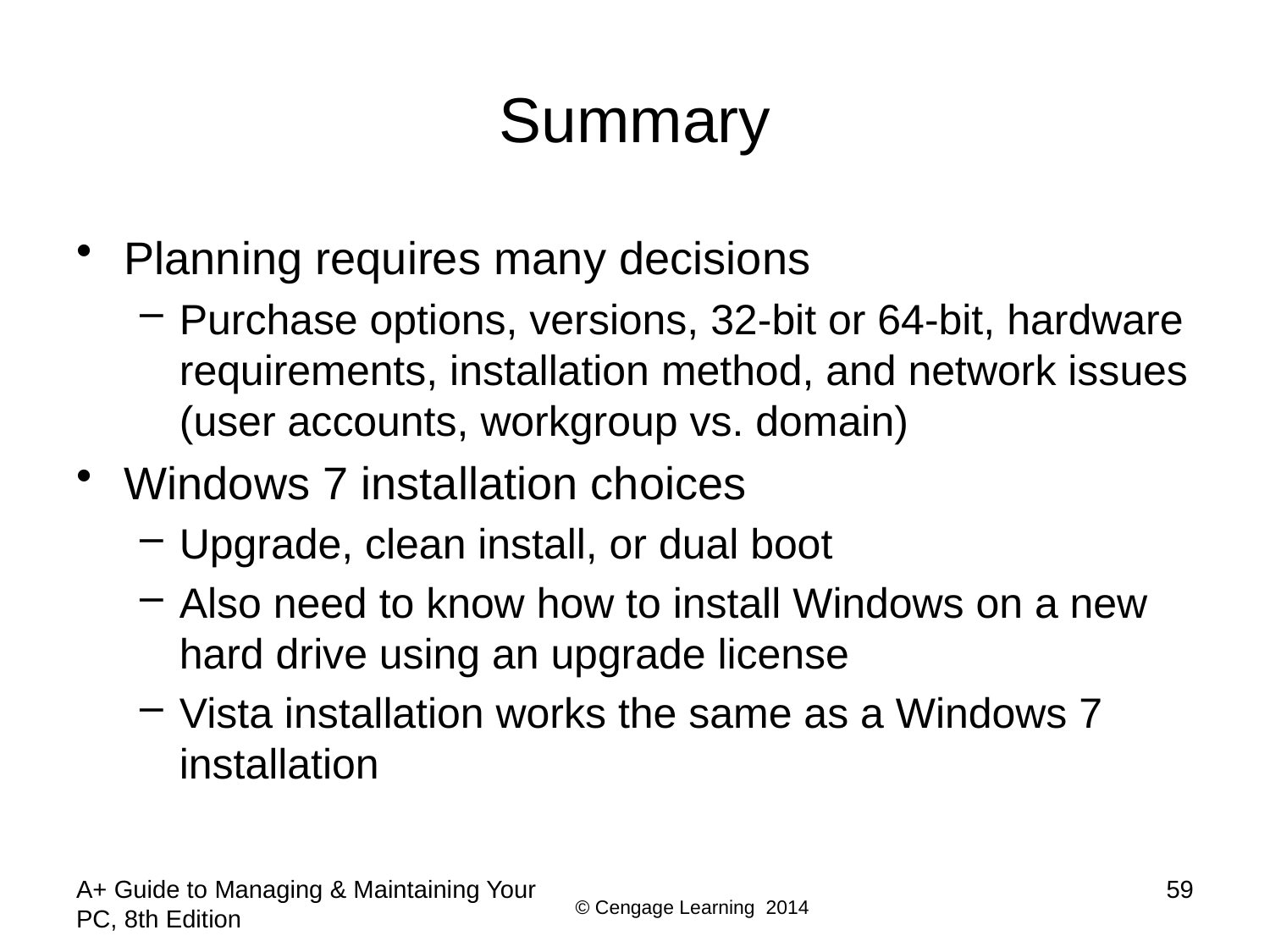

# Summary
Planning requires many decisions
Purchase options, versions, 32-bit or 64-bit, hardware requirements, installation method, and network issues (user accounts, workgroup vs. domain)
Windows 7 installation choices
Upgrade, clean install, or dual boot
Also need to know how to install Windows on a new hard drive using an upgrade license
Vista installation works the same as a Windows 7 installation
A+ Guide to Managing & Maintaining Your PC, 8th Edition
59